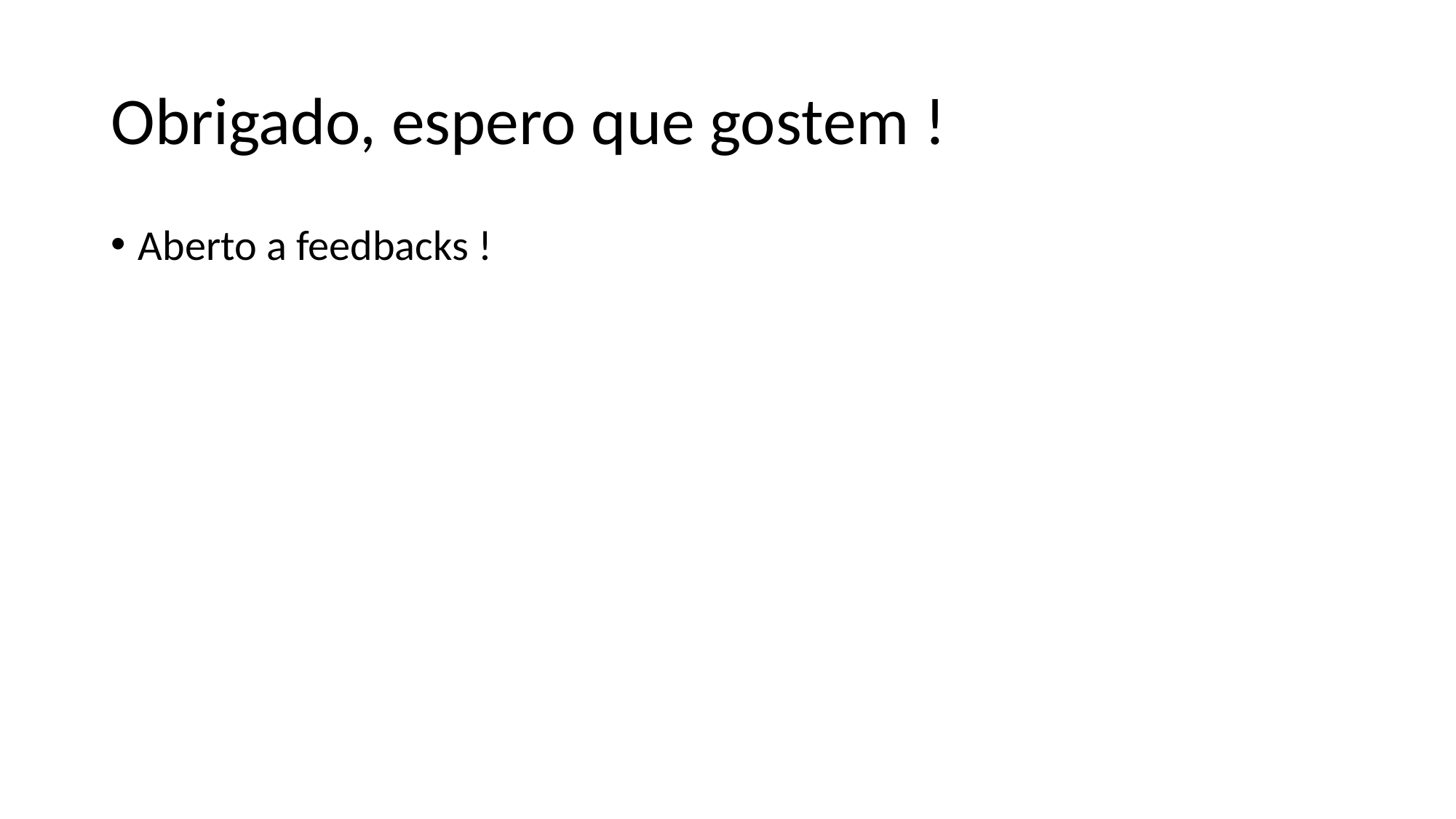

# Obrigado, espero que gostem !
Aberto a feedbacks !